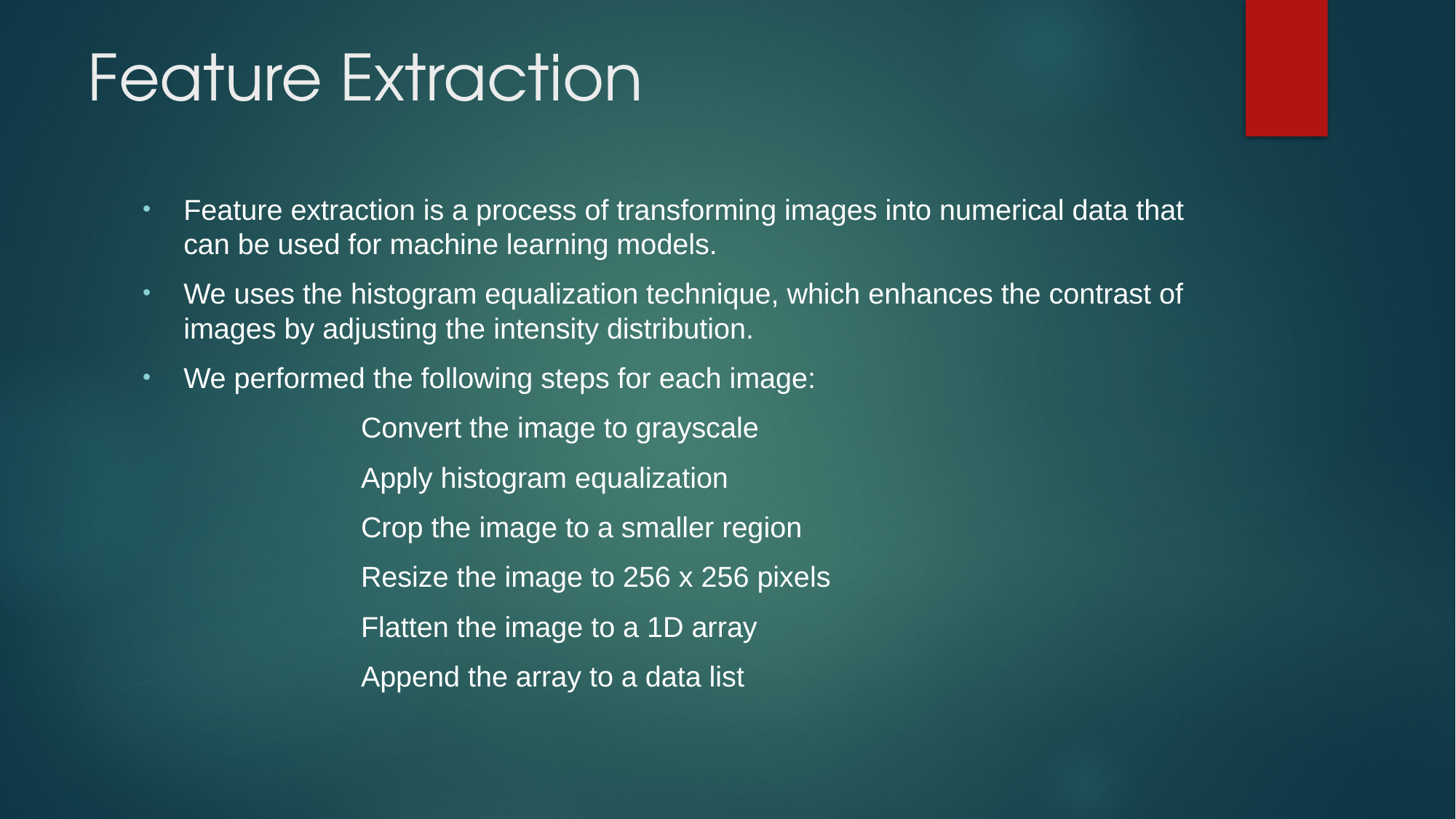

# Feature Extraction
Feature extraction is a process of transforming images into numerical data that can be used for machine learning models.
We uses the histogram equalization technique, which enhances the contrast of images by adjusting the intensity distribution.
We performed the following steps for each image:
		Convert the image to grayscale
		Apply histogram equalization
		Crop the image to a smaller region
		Resize the image to 256 x 256 pixels
		Flatten the image to a 1D array
		Append the array to a data list